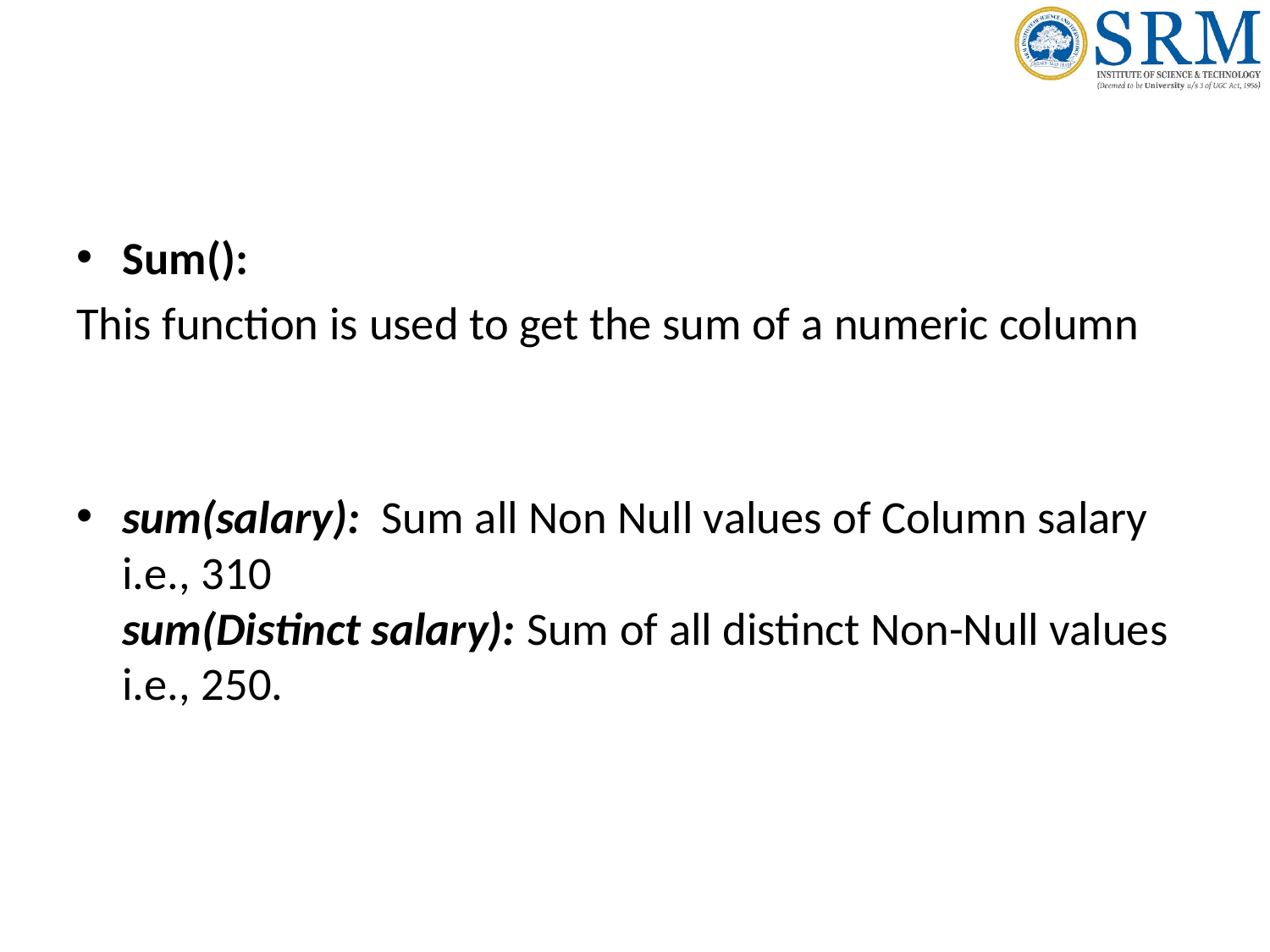

#
Sum():
This function is used to get the sum of a numeric column

sum(salary):  Sum all Non Null values of Column salary i.e., 310
sum(Distinct salary): Sum of all distinct Non-Null values i.e., 250.